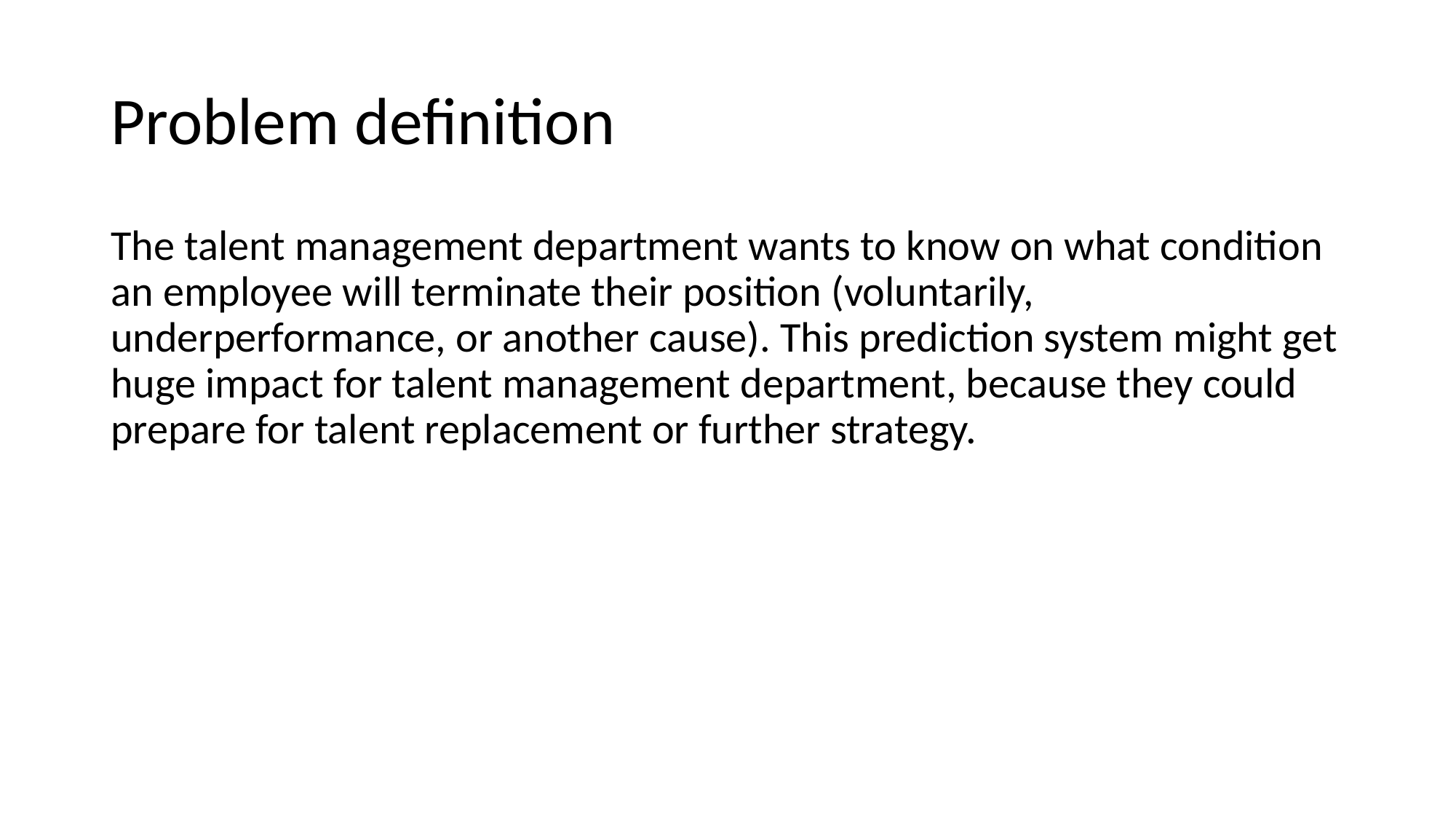

# Problem definition
The talent management department wants to know on what condition an employee will terminate their position (voluntarily, underperformance, or another cause). This prediction system might get huge impact for talent management department, because they could prepare for talent replacement or further strategy.